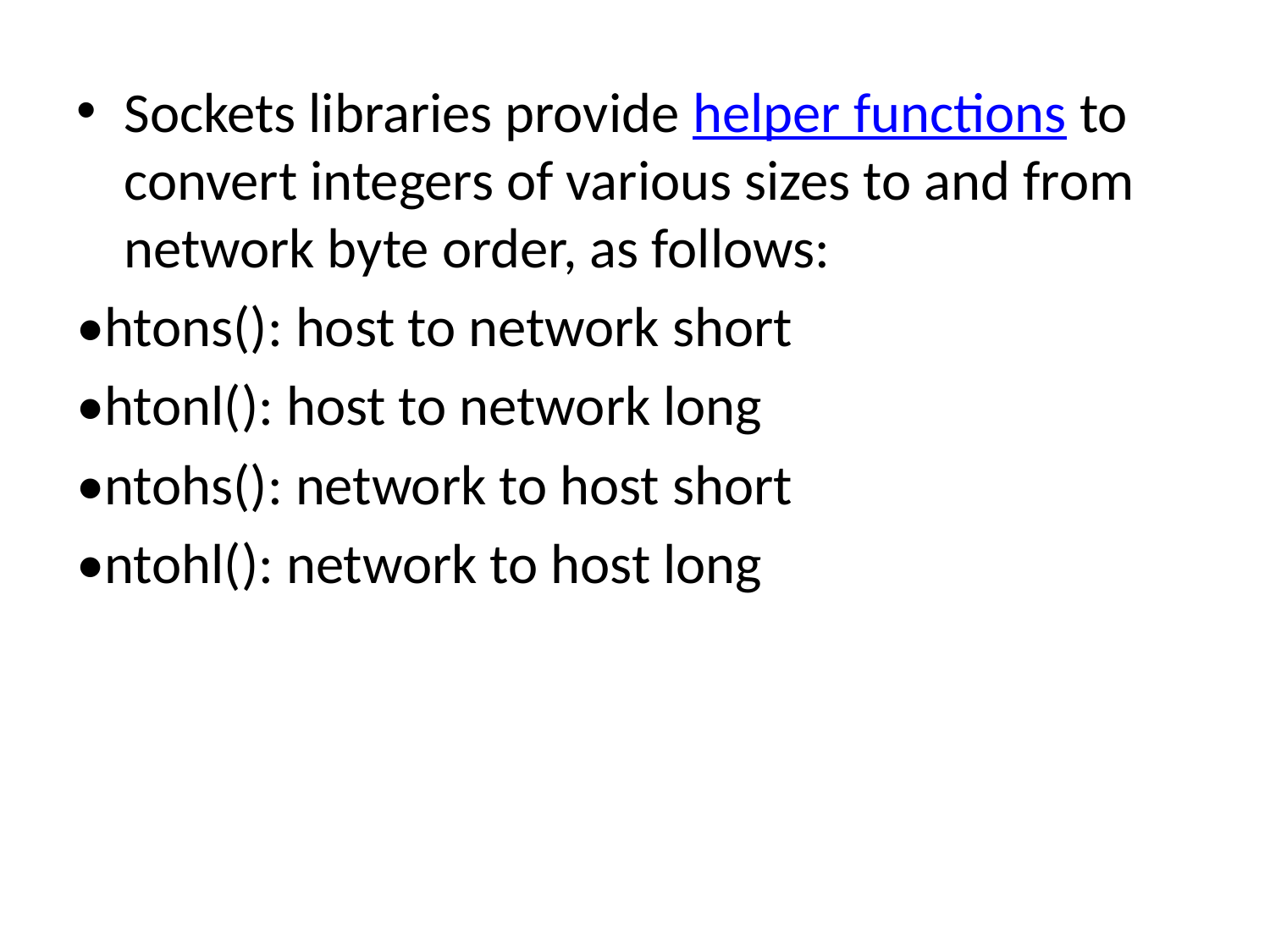

Sockets libraries provide helper functions to convert integers of various sizes to and from network byte order, as follows:
•htons(): host to network short
•htonl(): host to network long
•ntohs(): network to host short
•ntohl(): network to host long